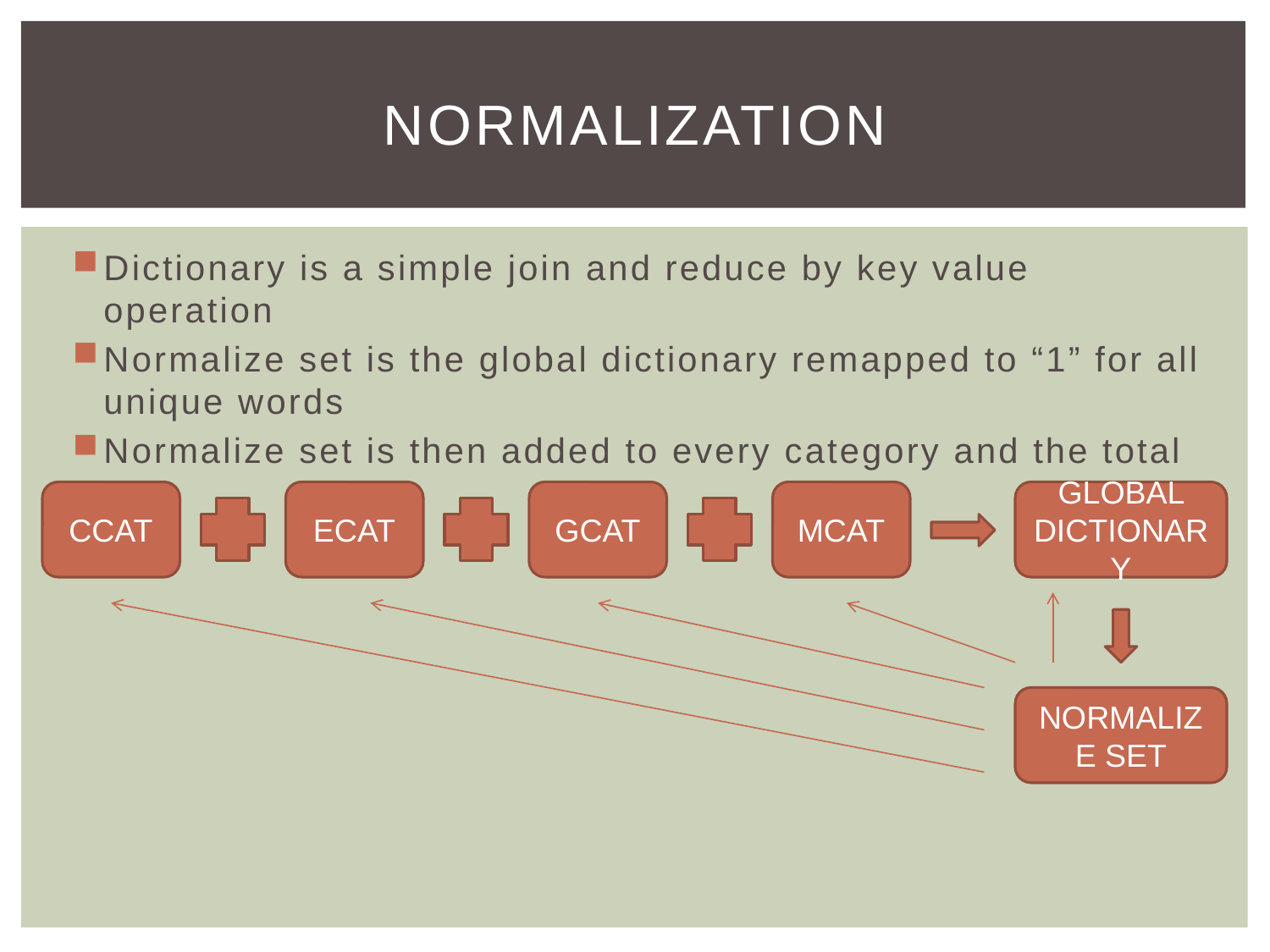

# normalization
Dictionary is a simple join and reduce by key value operation
Normalize set is the global dictionary remapped to “1” for all unique words
Normalize set is then added to every category and the total
CCAT
ECAT
GCAT
MCAT
GLOBAL DICTIONARY

NORMALIZE SET